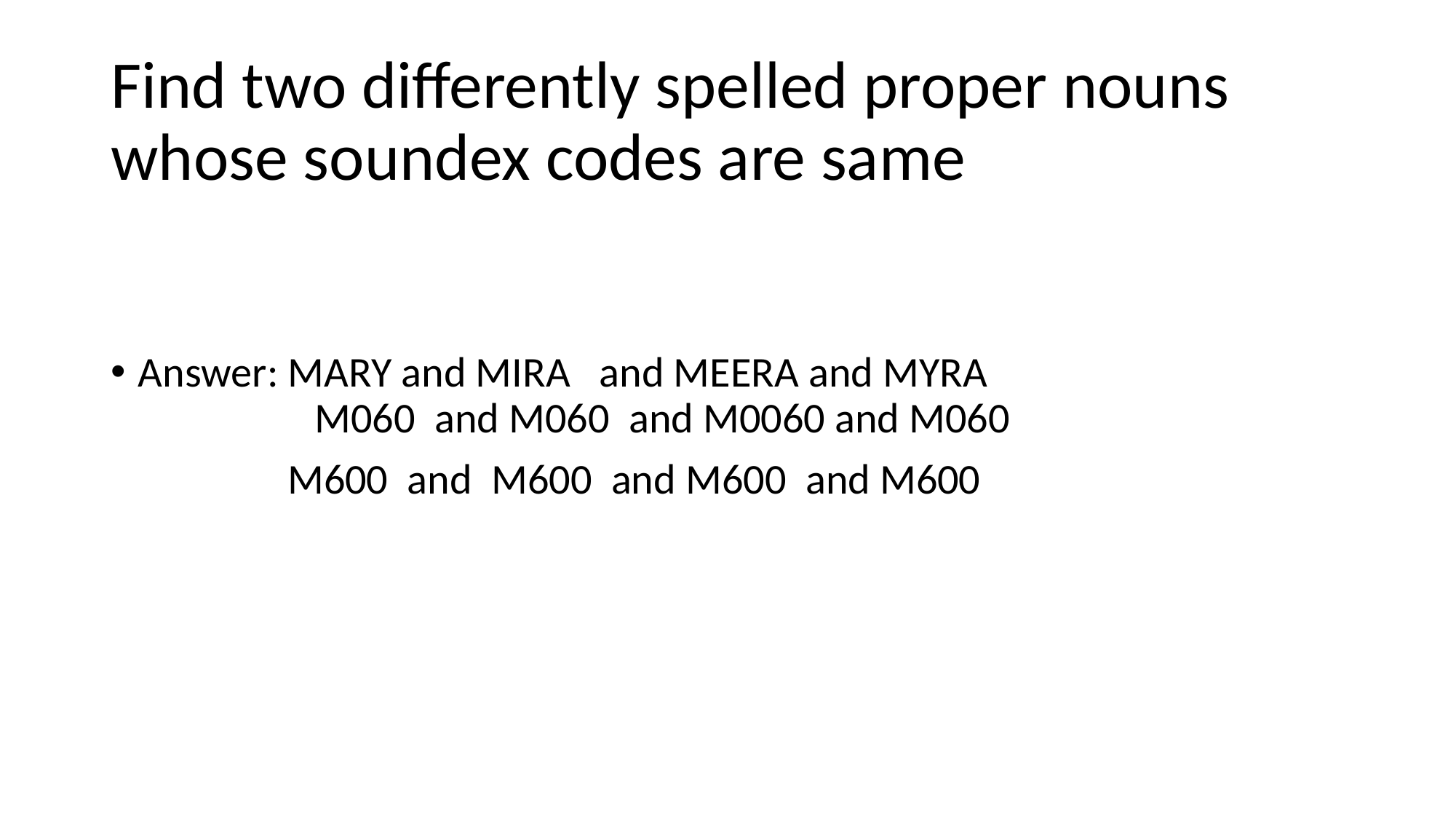

# Find two differently spelled proper nouns whose soundex codes are same

Answer: MARY and MIRA   and MEERA and MYRA
	       M060  and M060  and M0060 and M060
	       M600  and  M600  and M600  and M600